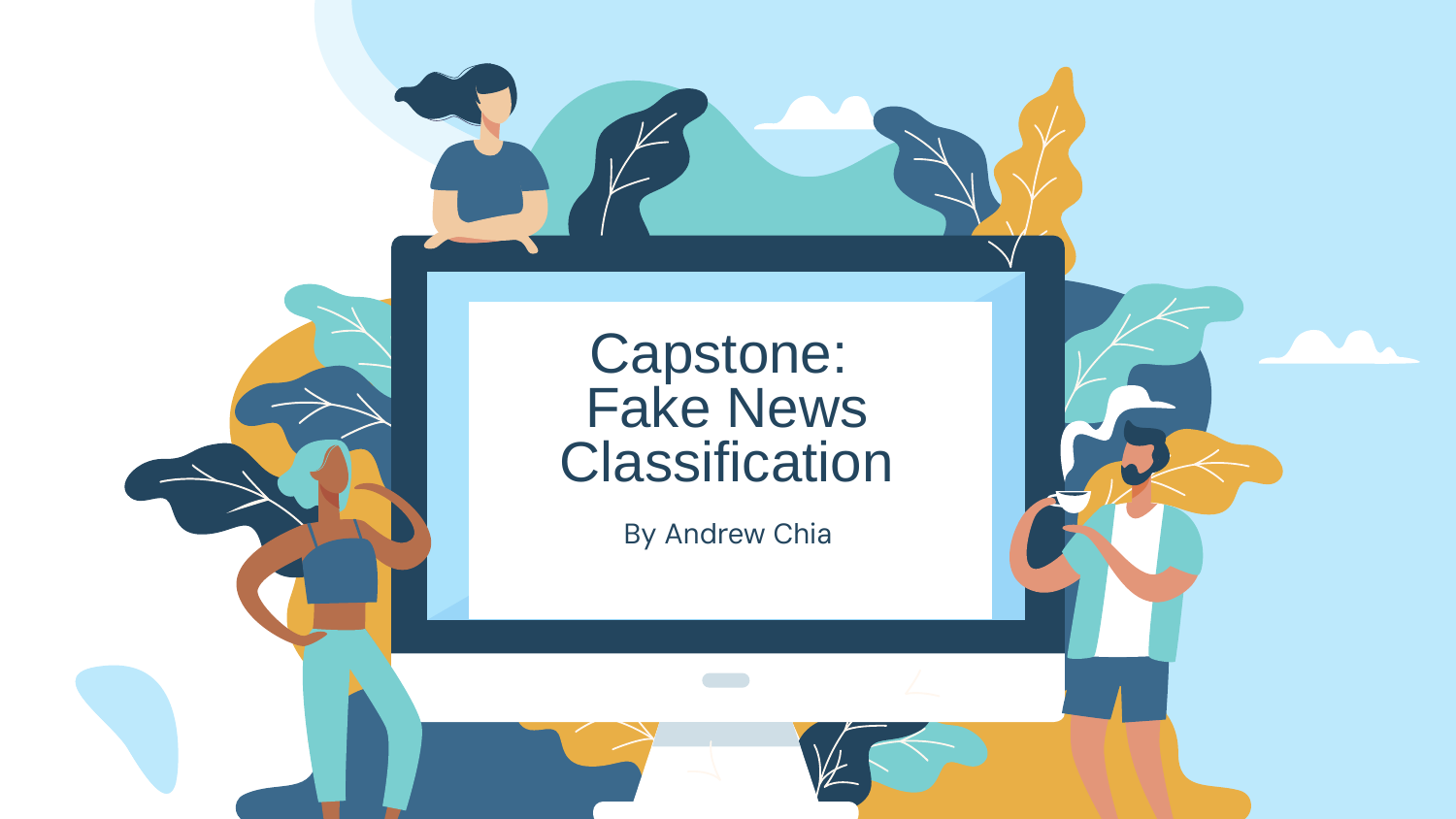

# Capstone: Fake News Classification
By Andrew Chia